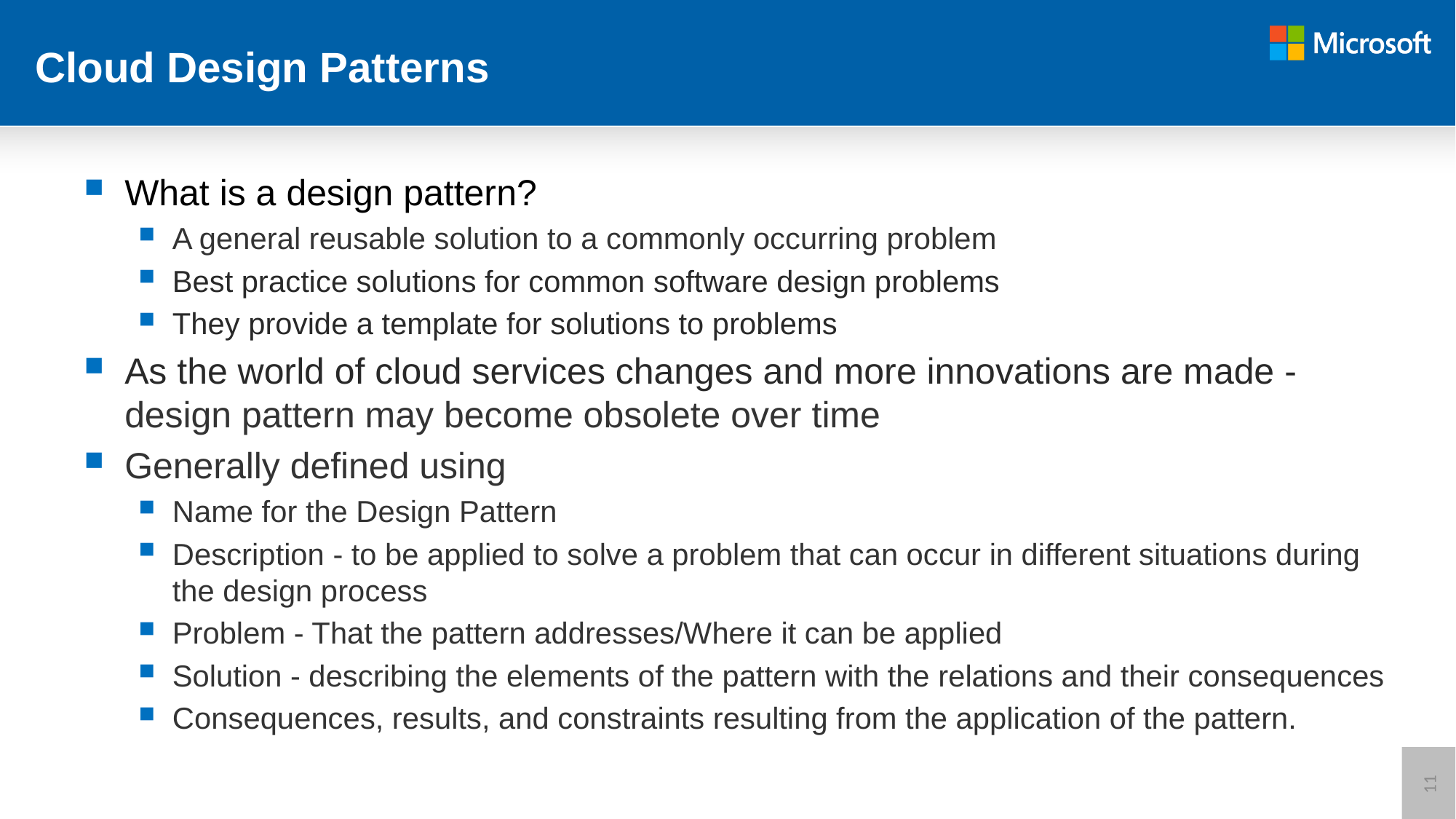

# Cloud Design Patterns
What is a design pattern?
A general reusable solution to a commonly occurring problem
Best practice solutions for common software design problems
They provide a template for solutions to problems
As the world of cloud services changes and more innovations are made - design pattern may become obsolete over time
Generally defined using
Name for the Design Pattern
Description - to be applied to solve a problem that can occur in different situations during the design process
Problem - That the pattern addresses/Where it can be applied
Solution - describing the elements of the pattern with the relations and their consequences
Consequences, results, and constraints resulting from the application of the pattern.